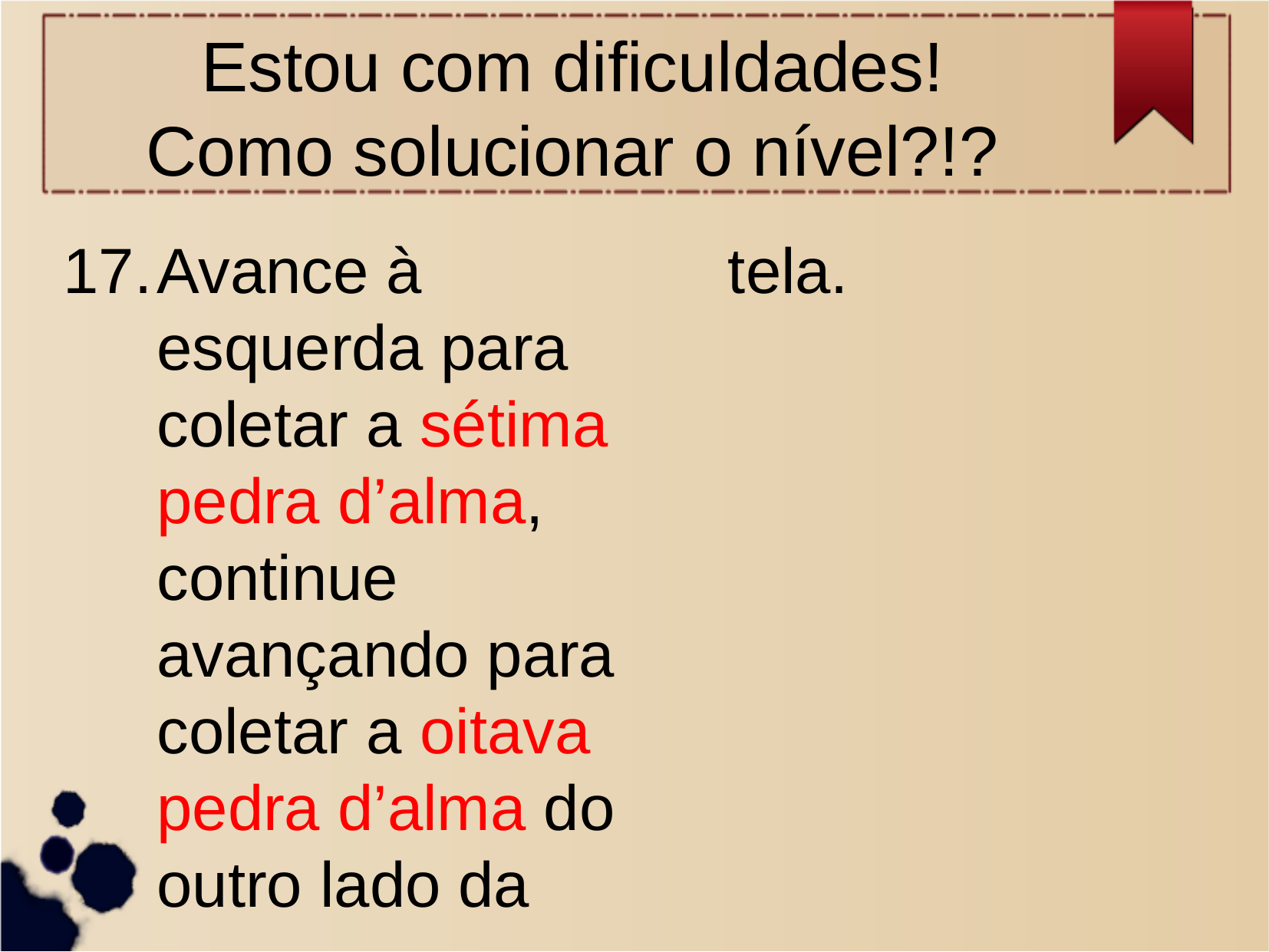

# Estou com dificuldades! Como solucionar o nível?!?
Avance à esquerda para coletar a sétima pedra d’alma, continue avançando para coletar a oitava pedra d’alma do outro lado da tela.